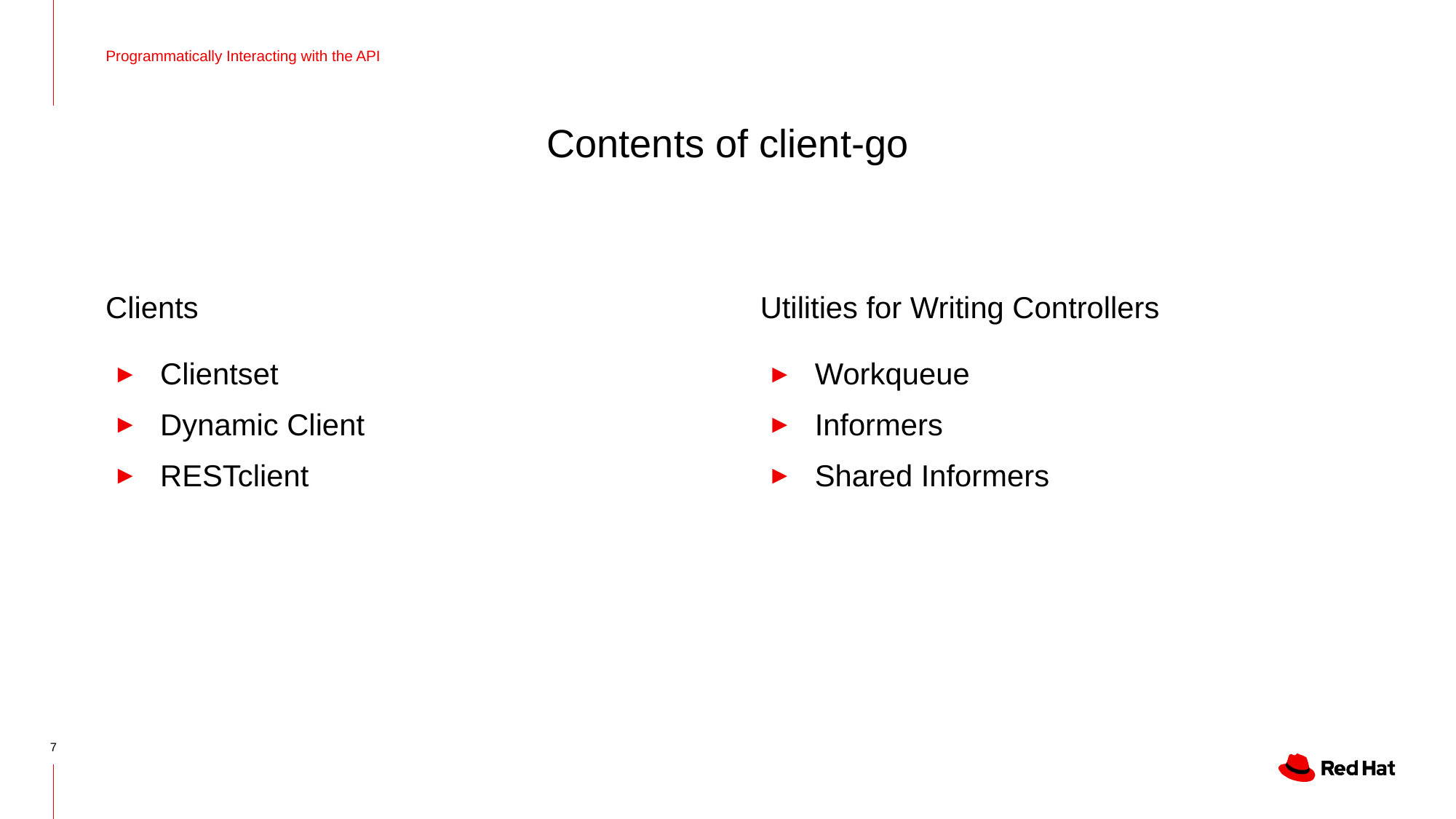

Programmatically Interacting with the API
# Contents of client-go

Utilities for Writing Controllers
Workqueue
Informers
Shared Informers
Clients
Clientset
Dynamic Client
RESTclient

7